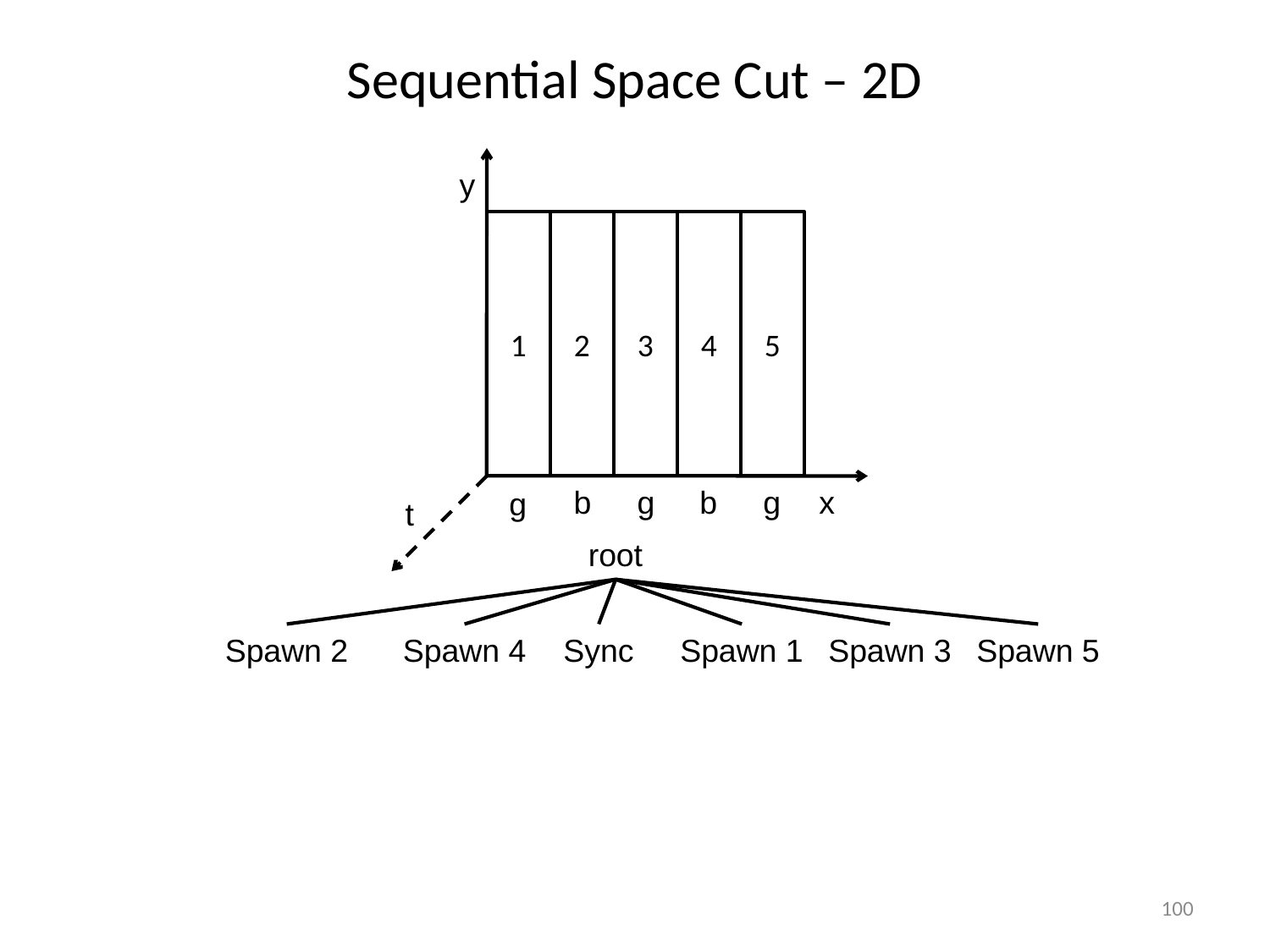

# Sequential Space Cut – 2D
y
1
2
3
4
5
b
g
b
g
x
g
t
root
Spawn 2
Spawn 4
Sync
Spawn 1
Spawn 3
Spawn 5
100